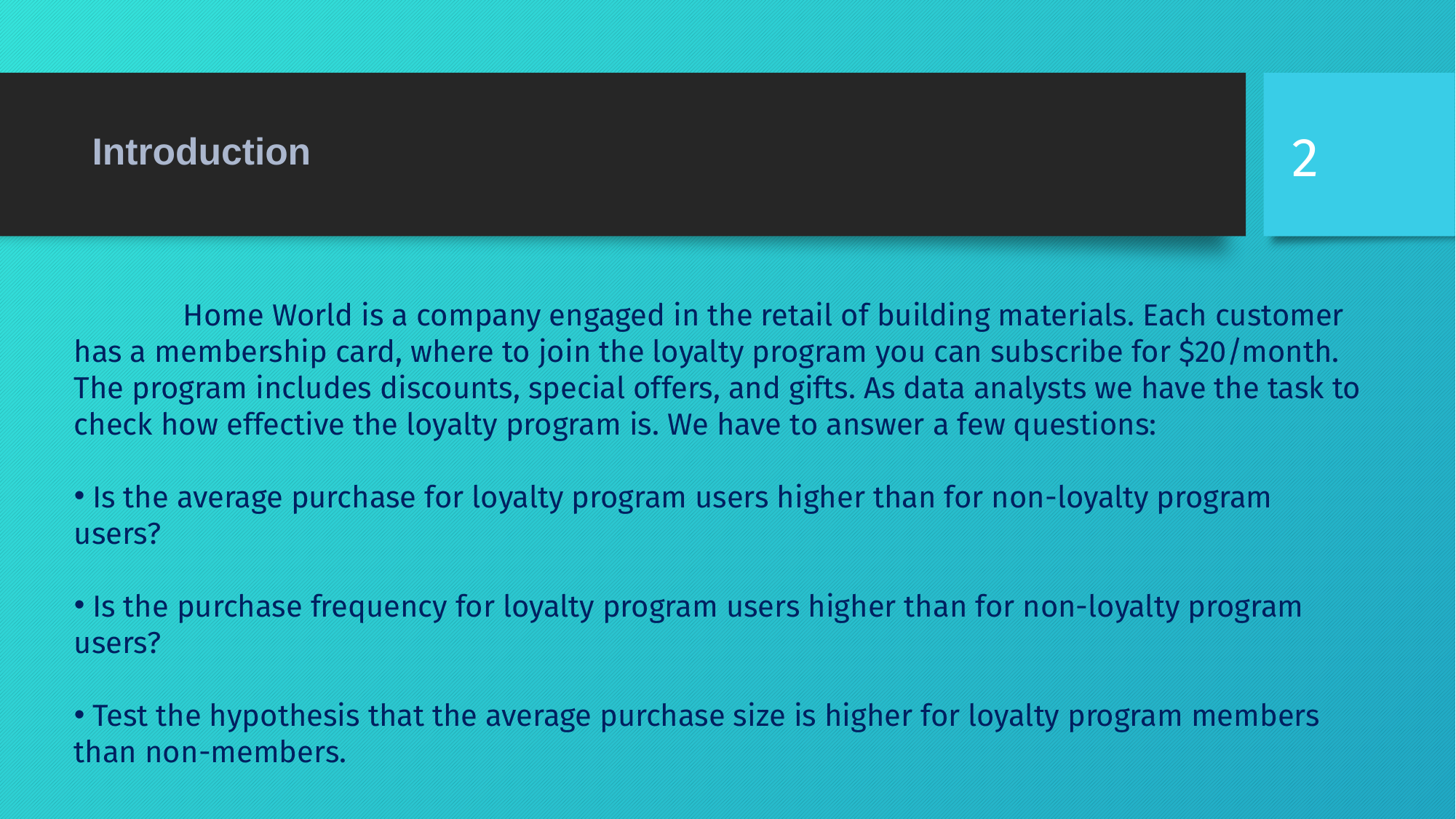

2
# Introduction
	Home World is a company engaged in the retail of building materials. Each customer has a membership card, where to join the loyalty program you can subscribe for $20/month. The program includes discounts, special offers, and gifts. As data analysts we have the task to check how effective the loyalty program is. We have to answer a few questions:

 Is the average purchase for loyalty program users higher than for non-loyalty program users?

 Is the purchase frequency for loyalty program users higher than for non-loyalty program users?

 Test the hypothesis that the average purchase size is higher for loyalty program members than non-members.